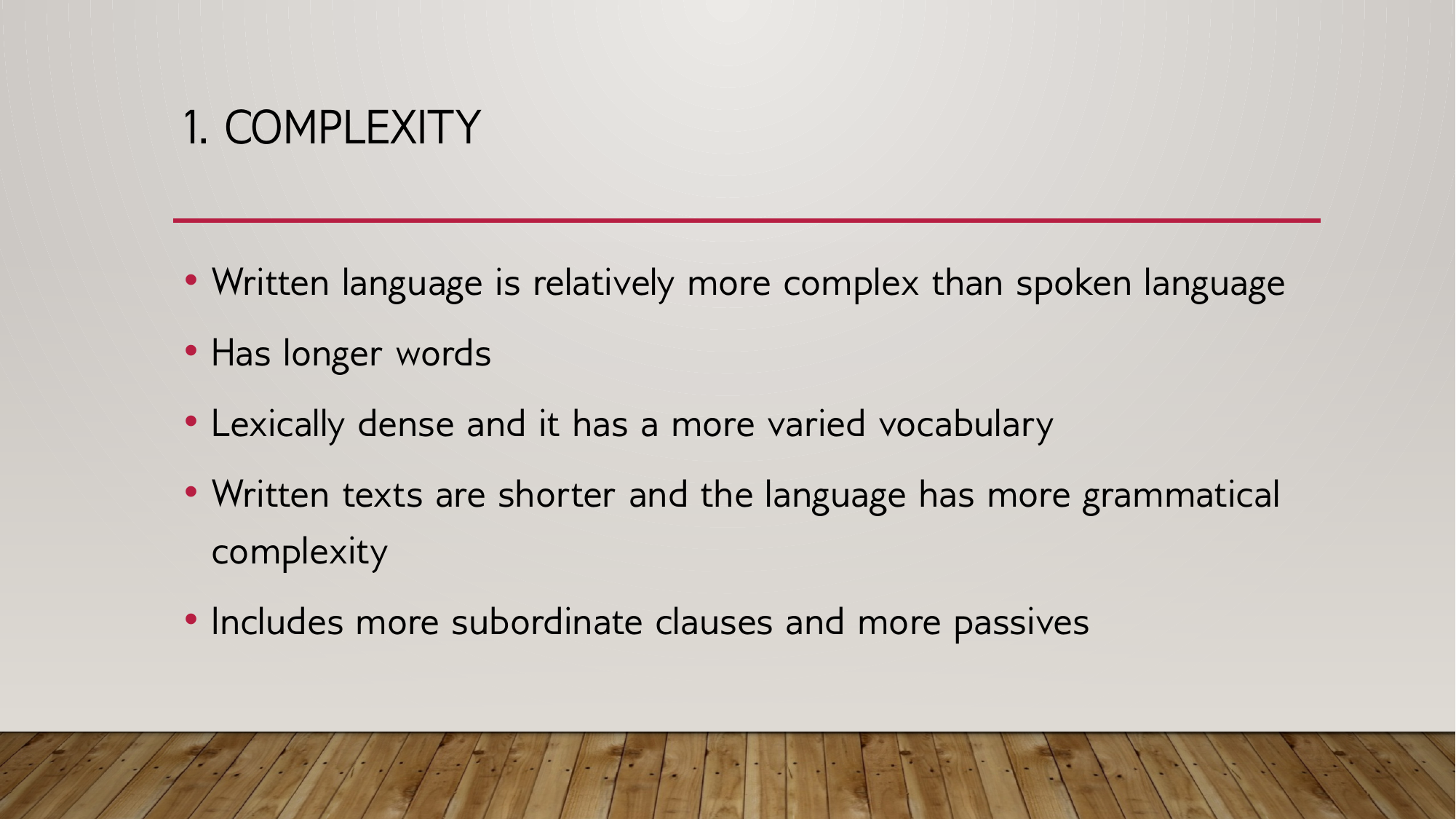

# 1. Complexity
Written language is relatively more complex than spoken language
Has longer words
Lexically dense and it has a more varied vocabulary
Written texts are shorter and the language has more grammatical complexity
Includes more subordinate clauses and more passives